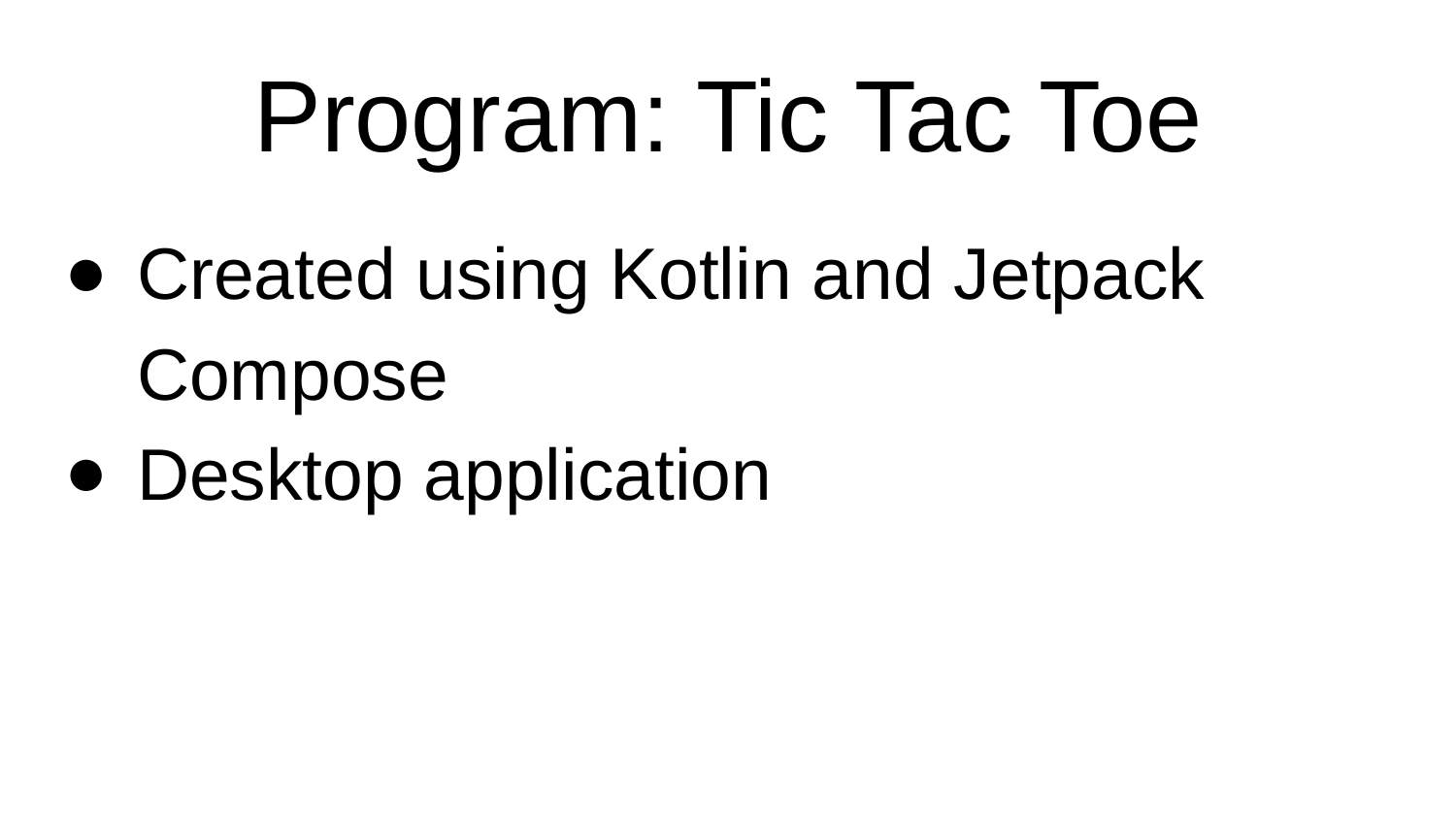

# Program: Tic Tac Toe
Created using Kotlin and Jetpack Compose
Desktop application